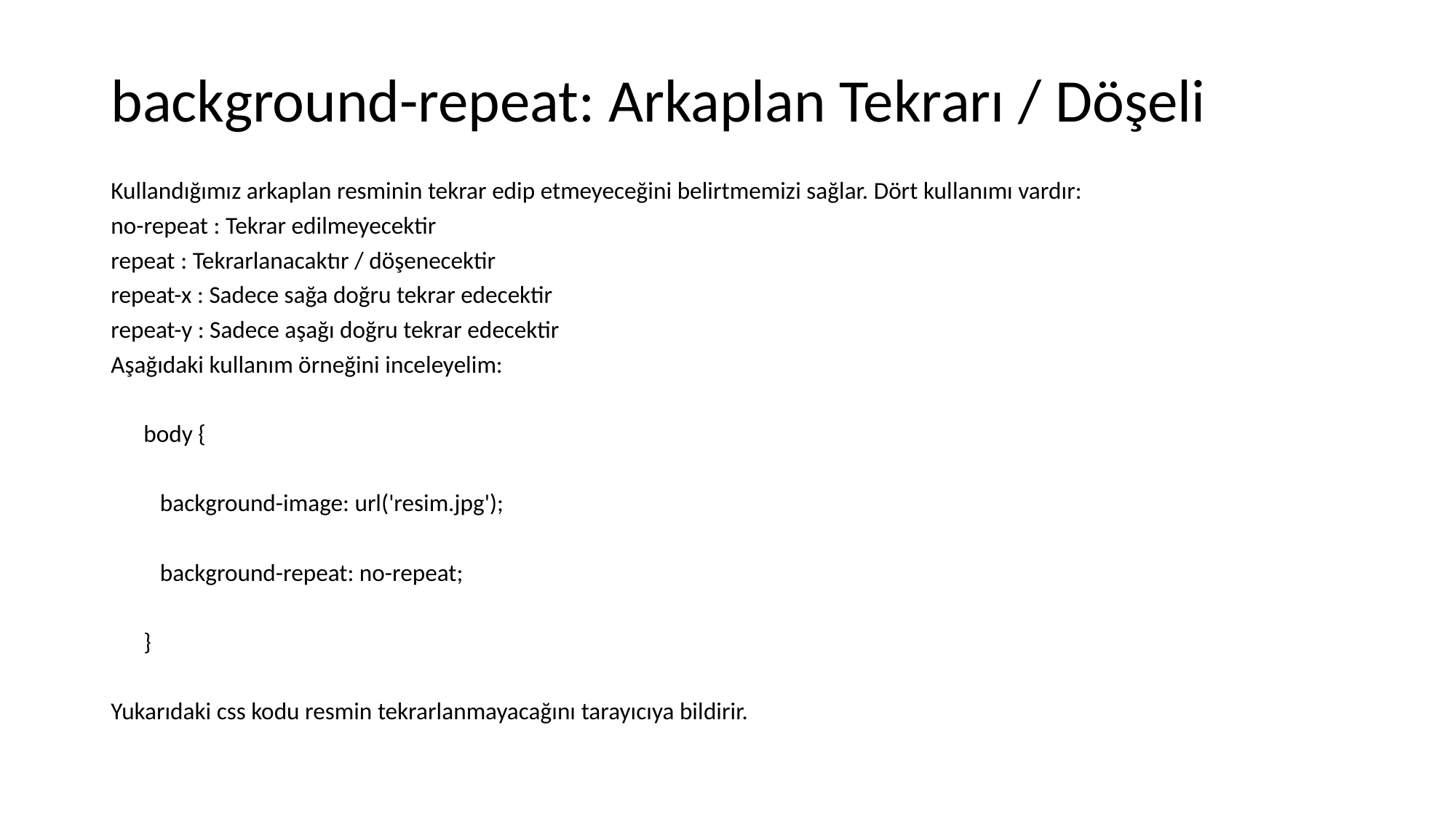

background-repeat: Arkaplan Tekrarı / Döşeli

Kullandığımız arkaplan resminin tekrar edip etmeyeceğini belirtmemizi sağlar. Dört kullanımı vardır:
no-repeat : Tekrar edilmeyecektir
repeat : Tekrarlanacaktır / döşenecektir
repeat-x : Sadece sağa doğru tekrar edecektir
repeat-y : Sadece aşağı doğru tekrar edecektir
Aşağıdaki kullanım örneğini inceleyelim:

      body {

         background-image: url('resim.jpg');

         background-repeat: no-repeat;

      }

Yukarıdaki css kodu resmin tekrarlanmayacağını tarayıcıya bildirir.